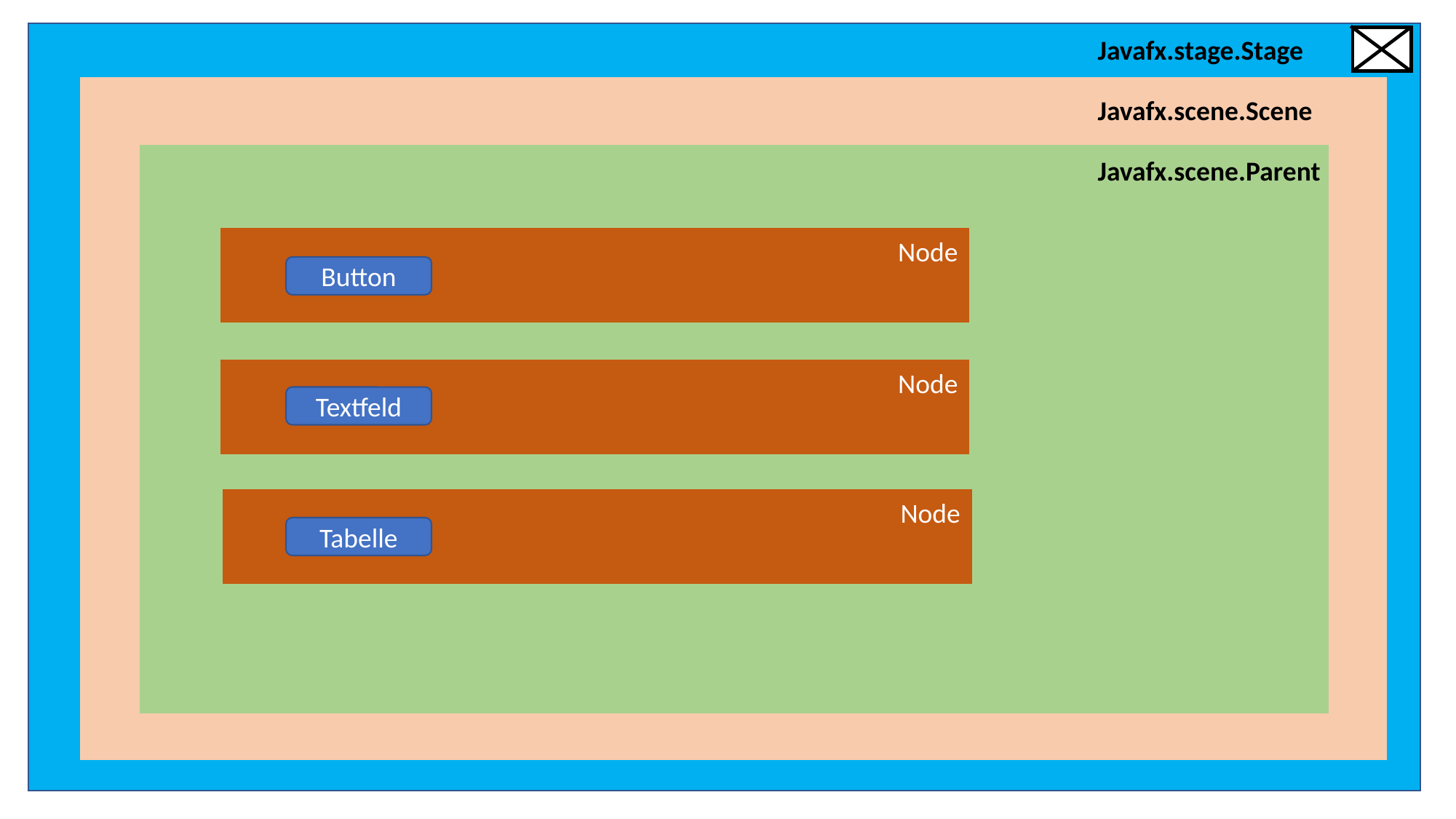

Javafx.stage.Stage

Javafx.scene.Scene

Javafx.scene.Parent
Node
Button
Node
Textfeld
Node
Tabelle